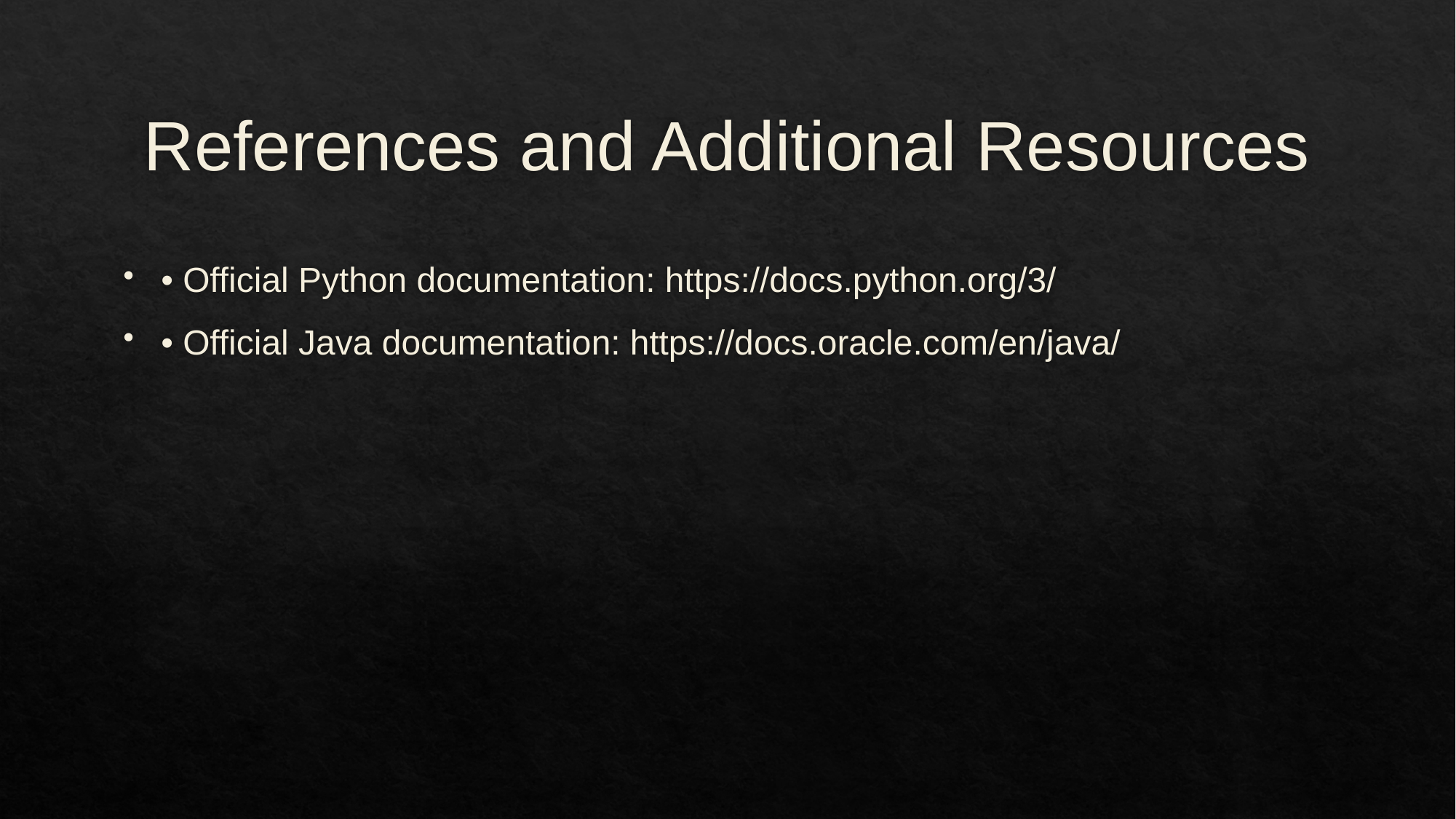

# References and Additional Resources
• Official Python documentation: https://docs.python.org/3/
• Official Java documentation: https://docs.oracle.com/en/java/